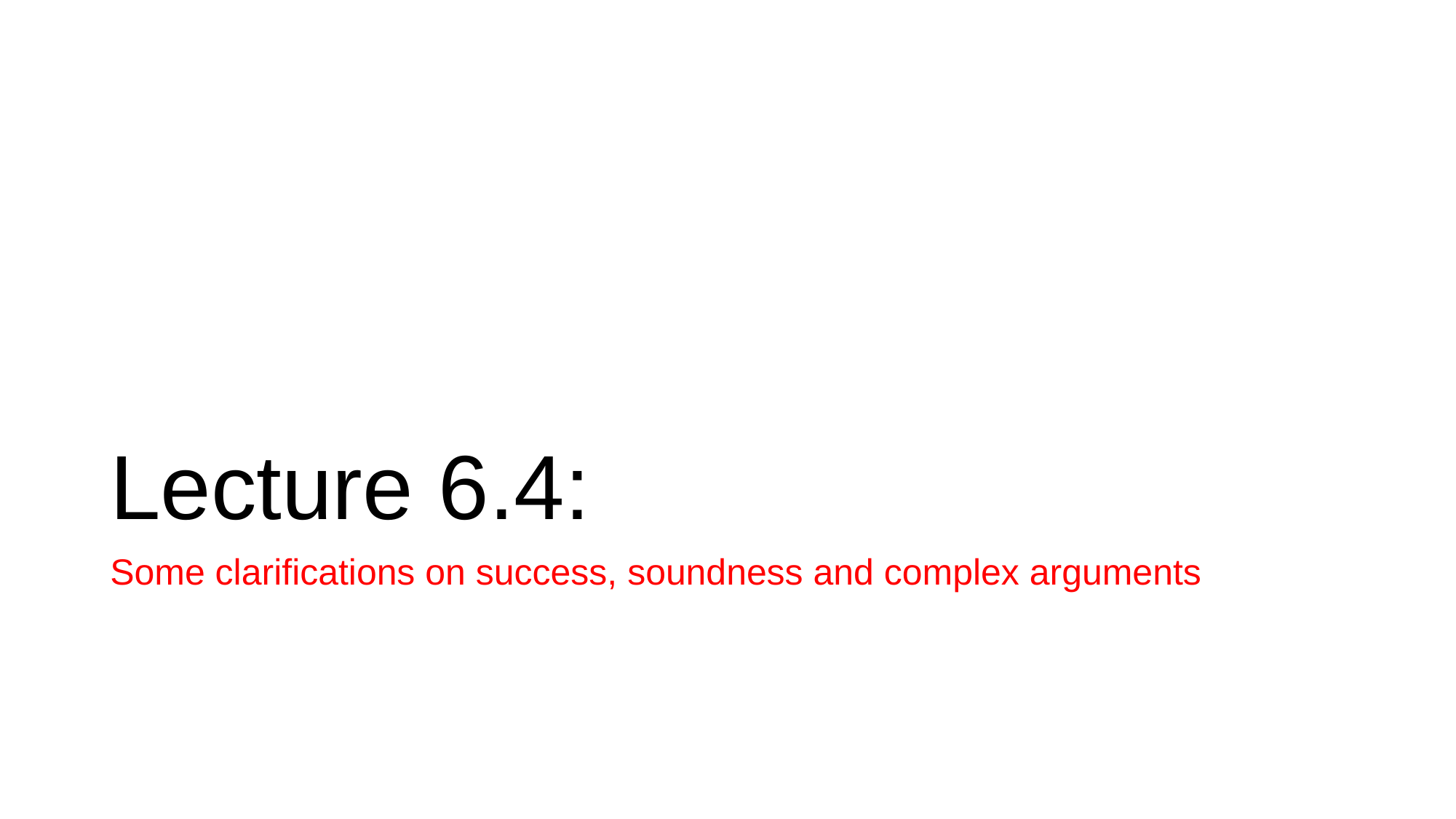

# Lecture 6.4:
Some clarifications on success, soundness and complex arguments